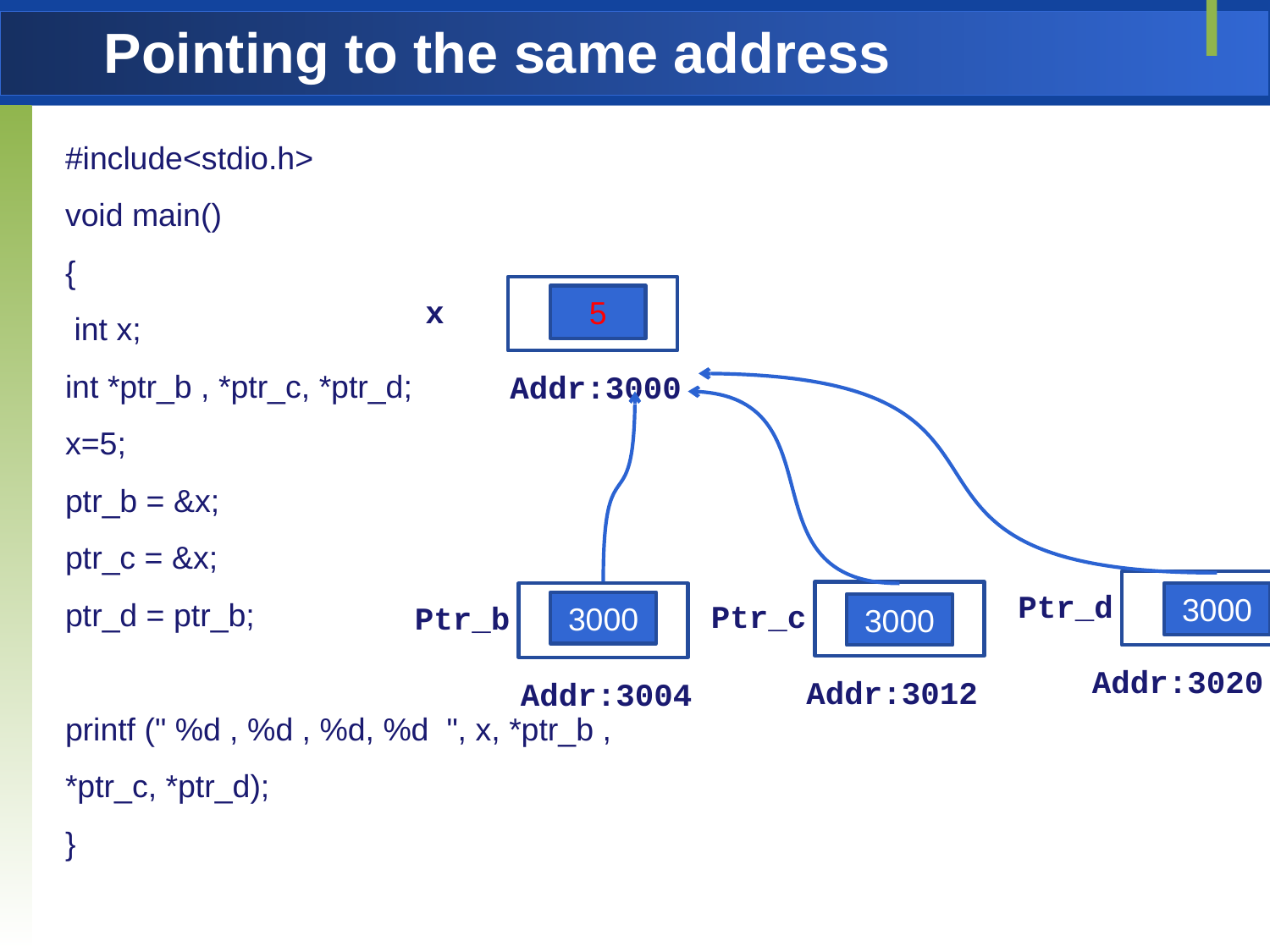

# Pointing to the same address
#include<stdio.h>
void main()
{
 int x;
int *ptr_b , *ptr_c, *ptr_d;
x=5;
ptr_b = &x;
ptr_c = &x;
ptr_d = ptr_b;

printf (" %d , %d , %d, %d  ", x, *ptr_b , *ptr_c, *ptr_d);
}

x
5
Addr:3000

Ptr_d

3000
Ptr_c
Ptr_b
3000
3000
Addr:3020
Addr:3012
Addr:3004